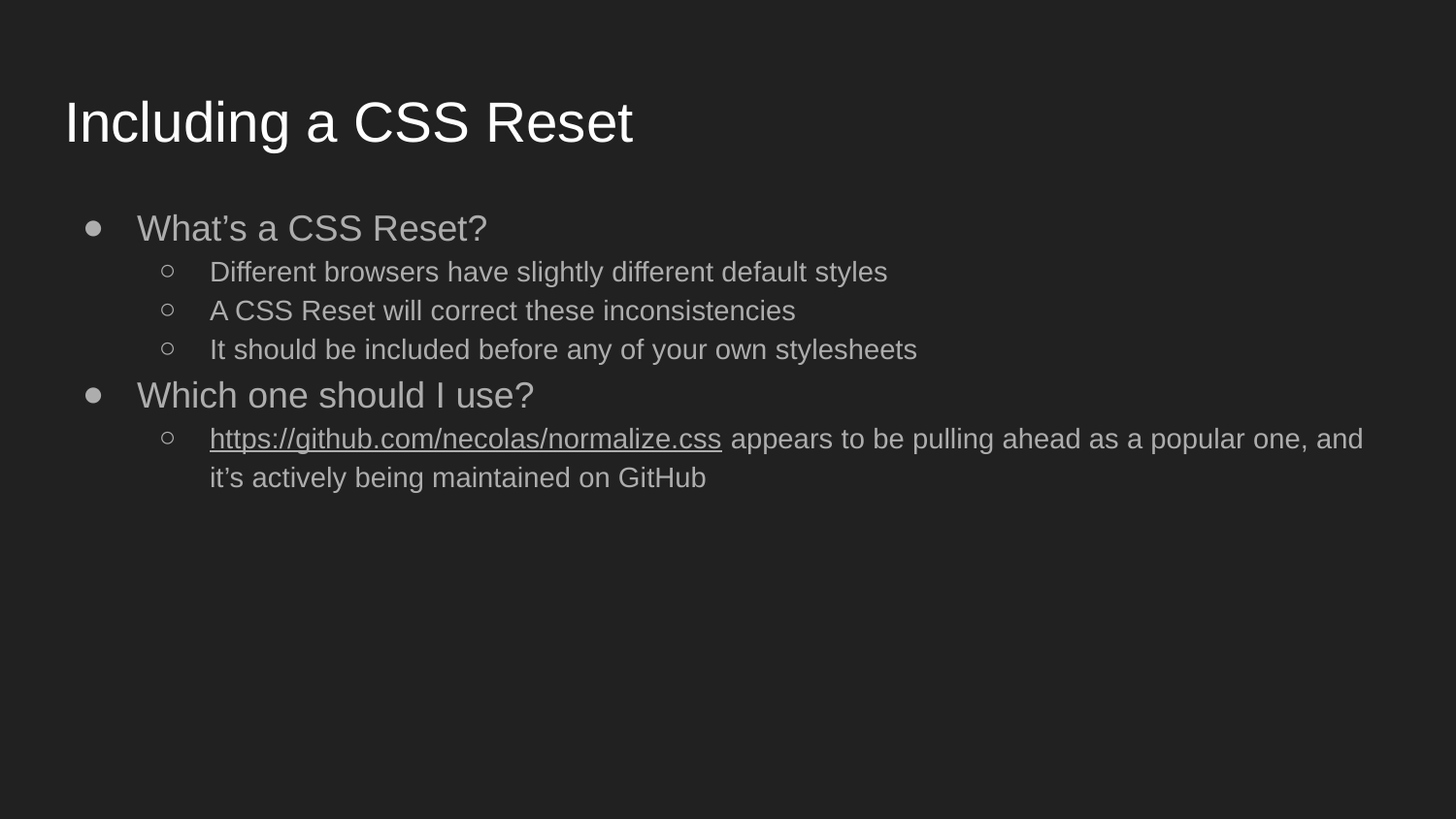

# Including a CSS Reset
What’s a CSS Reset?
Different browsers have slightly different default styles
A CSS Reset will correct these inconsistencies
It should be included before any of your own stylesheets
Which one should I use?
https://github.com/necolas/normalize.css appears to be pulling ahead as a popular one, and it’s actively being maintained on GitHub